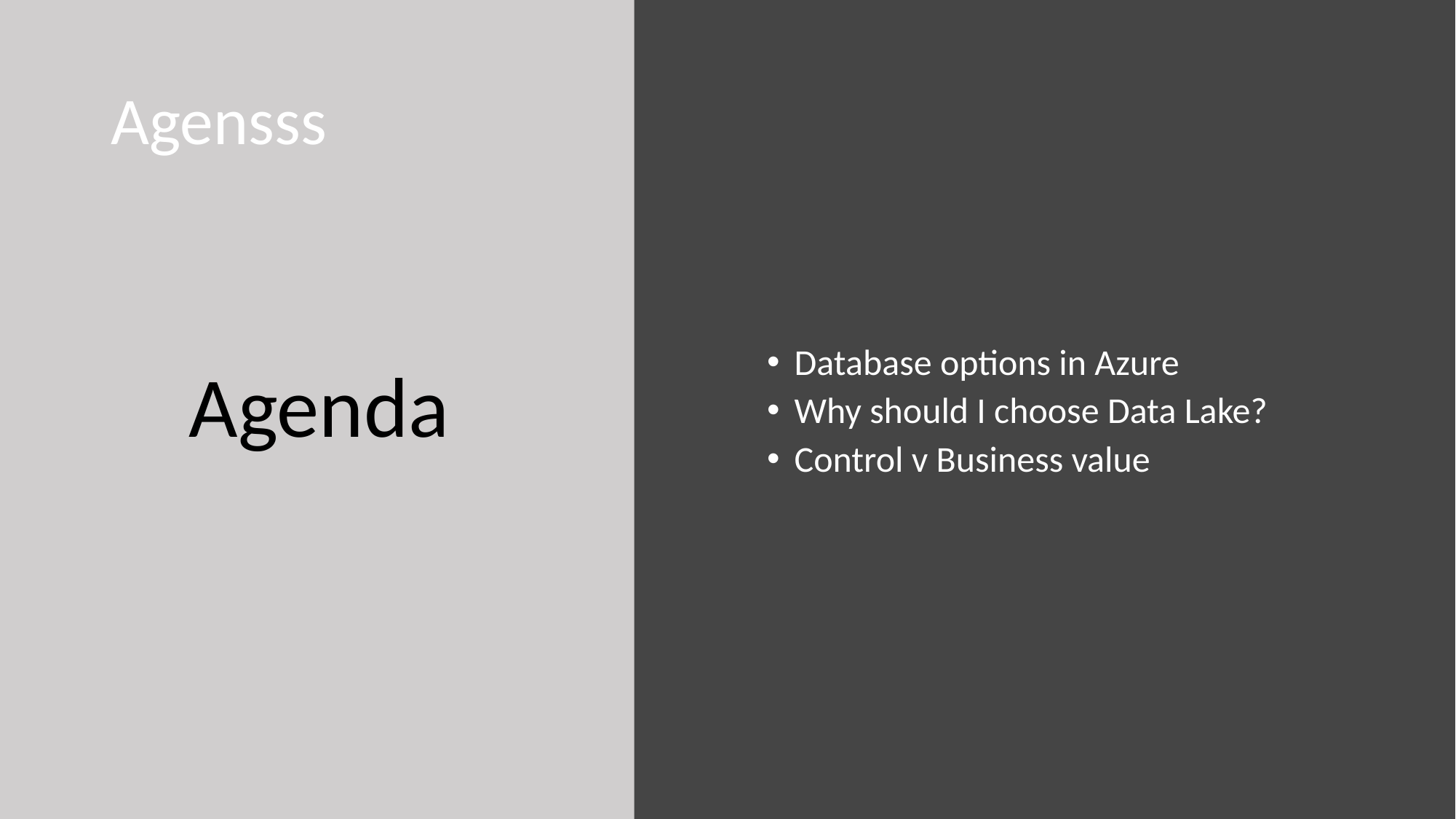

# Agensss

Database options in Azure
Why should I choose Data Lake?
Control v Business value

Agenda